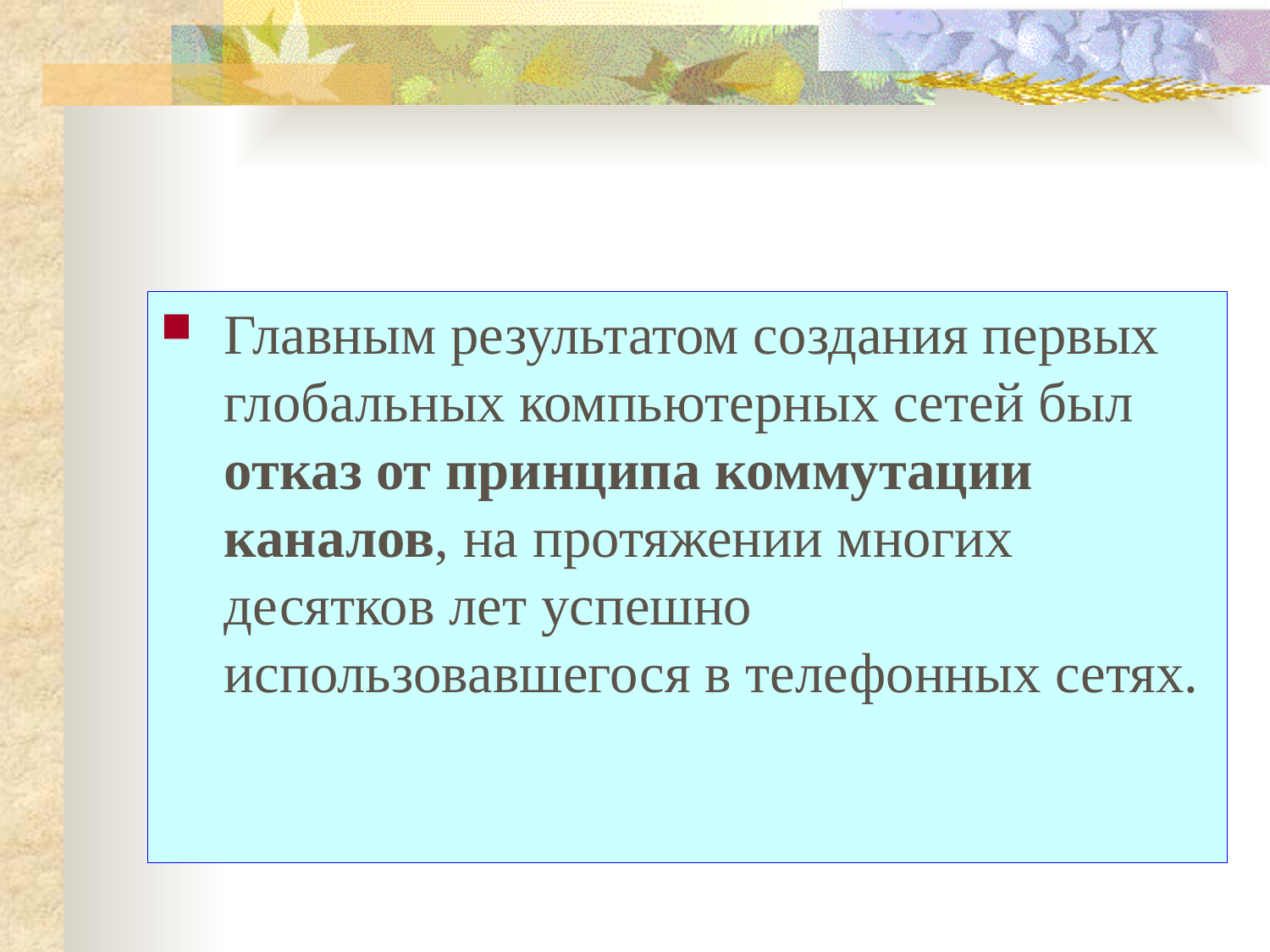

Главным результатом создания первых глобальных компьютерных сетей был отказ от принципа коммутации каналов, на протяжении многих десятков лет успешно использовавшегося в телефонных сетях.